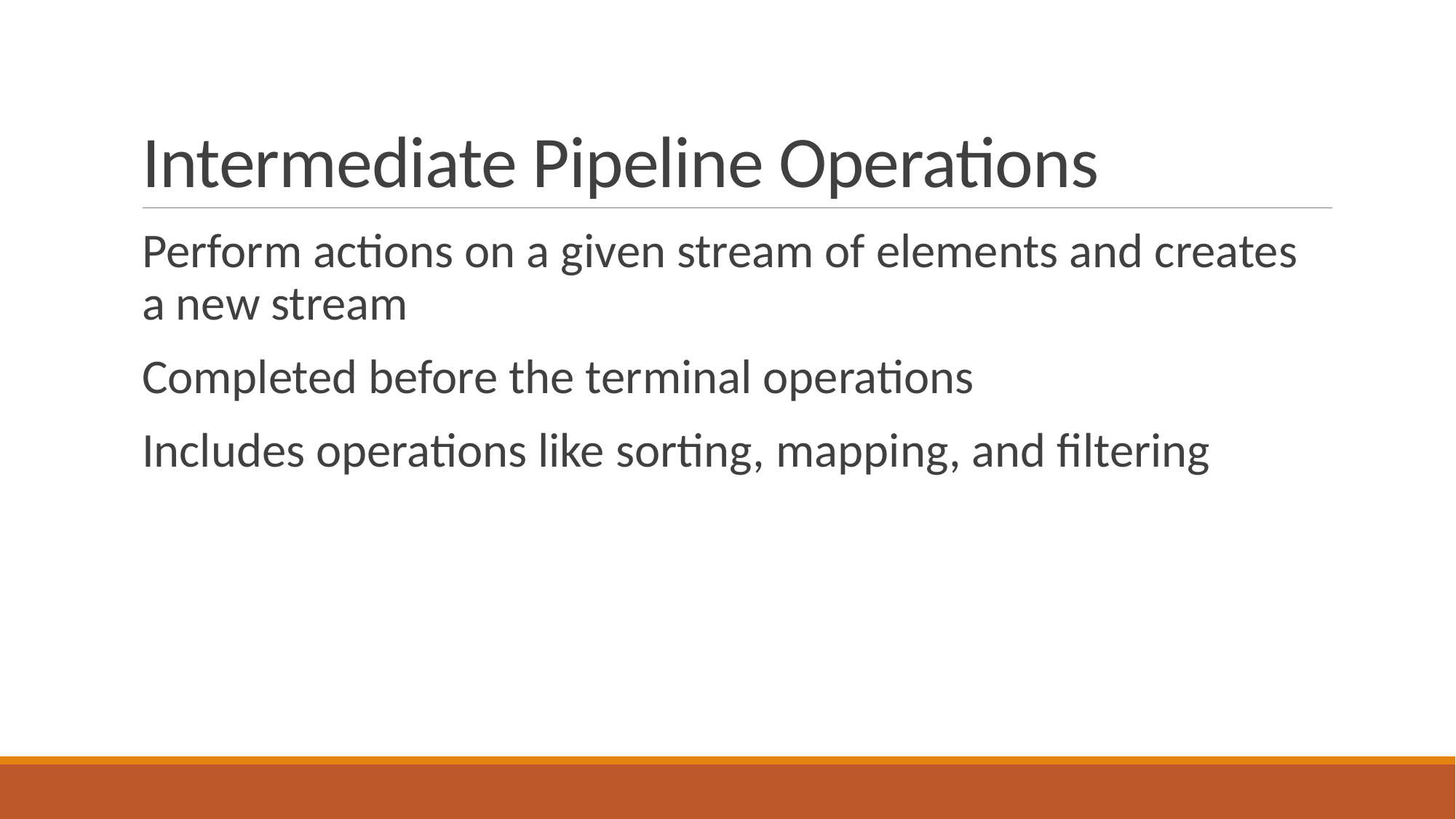

# Intermediate Pipeline Operations
Perform actions on a given stream of elements and creates a new stream
Completed before the terminal operations
Includes operations like sorting, mapping, and filtering